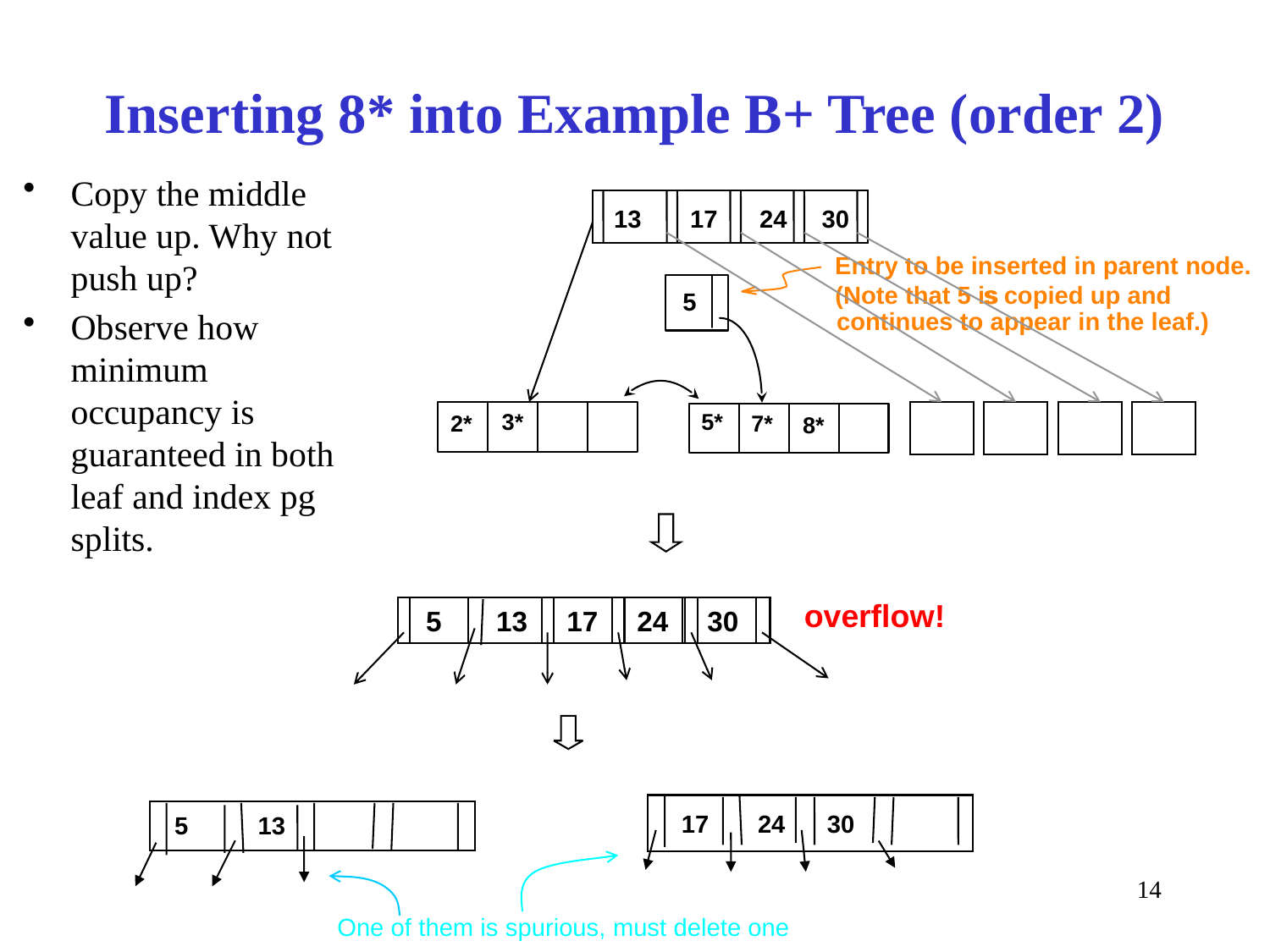

# Inserting 8* into Example B+ Tree (order 2)
Copy the middle value up. Why not push up?
Observe how minimum occupancy is guaranteed in both leaf and index pg splits.

 13       17      24     30

Entry to be inserted in parent node.

(Note that 5 is

s copied up and

5

continues to appear in the leaf.)

3*
5*

2*
7*

8*

 overflow!
  5       13     17     24     30

 17       24      30

    5          13

One of them is spurious, must delete one

14